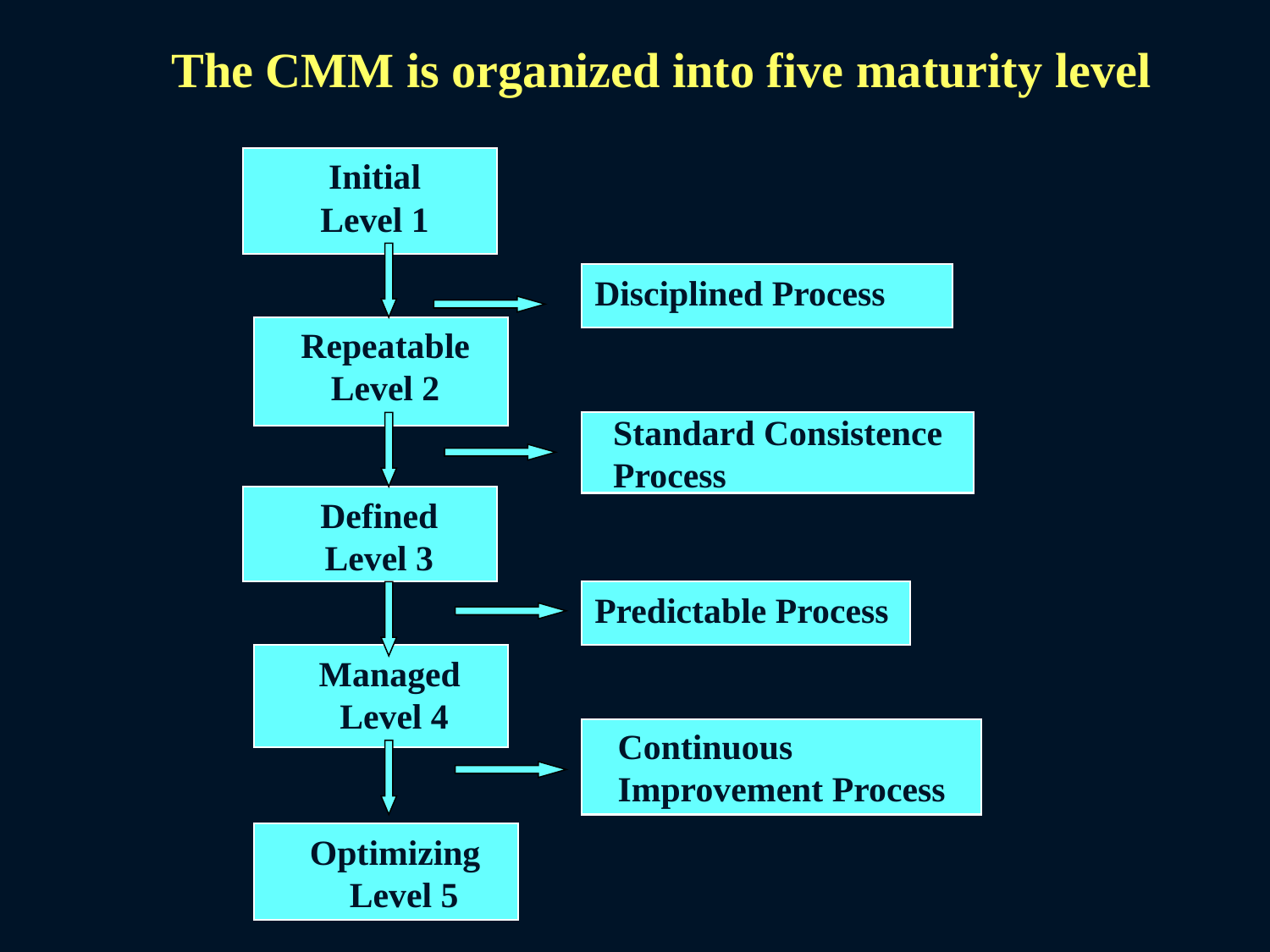

The CMM is organized into five maturity level
 Initial
 Level 1

Disciplined Process

 Repeatable
 Level 2

Standard Consistence Process

  Defined
   Level 3

Predictable Process

  Managed
   Level 4
Continuous Improvement Process

  Optimizing
    Level 5